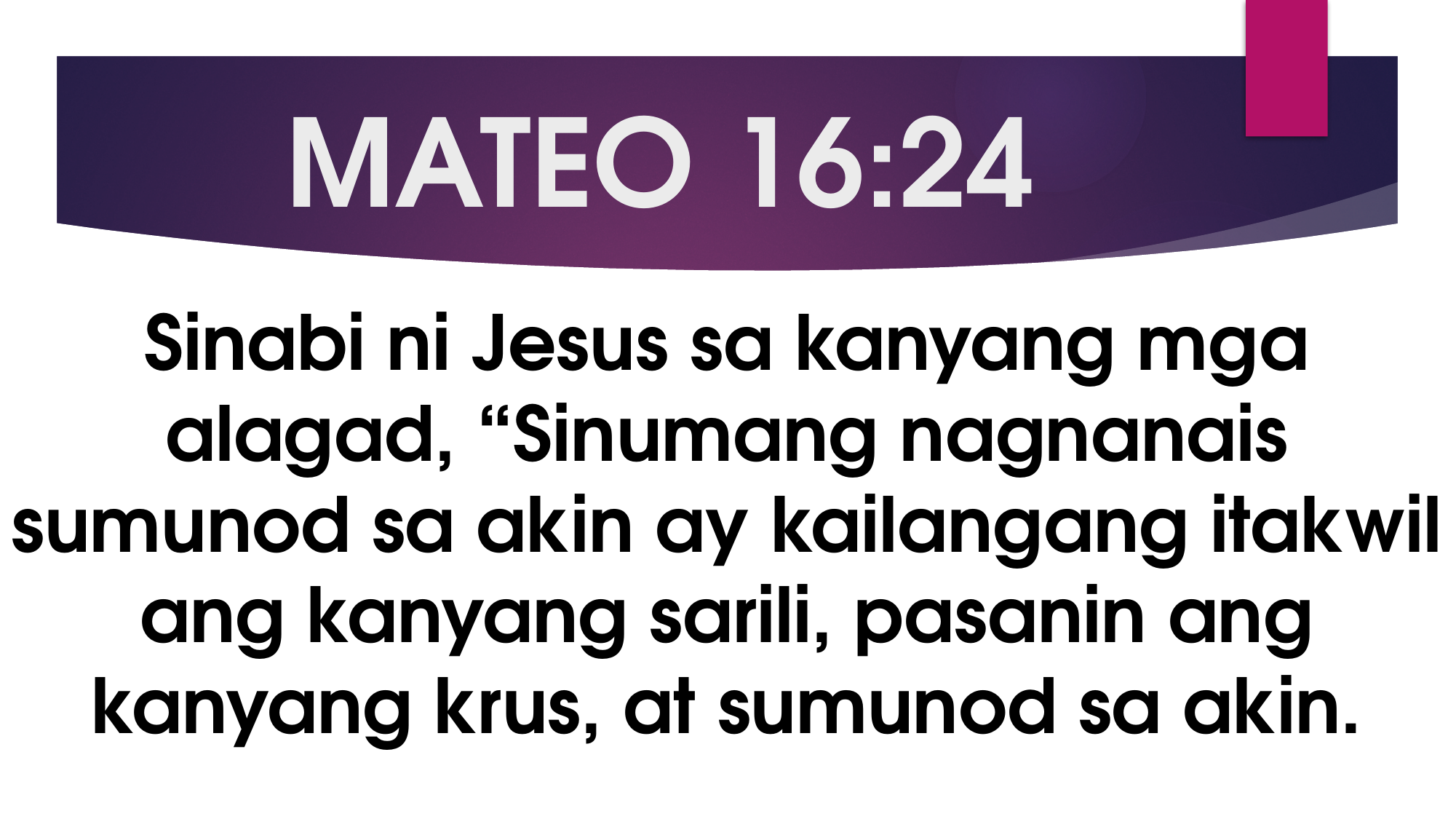

# MATEO 16:24
Sinabi ni Jesus sa kanyang mga alagad, “Sinumang nagnanais sumunod sa akin ay kailangang itakwil ang kanyang sarili, pasanin ang kanyang krus, at sumunod sa akin.